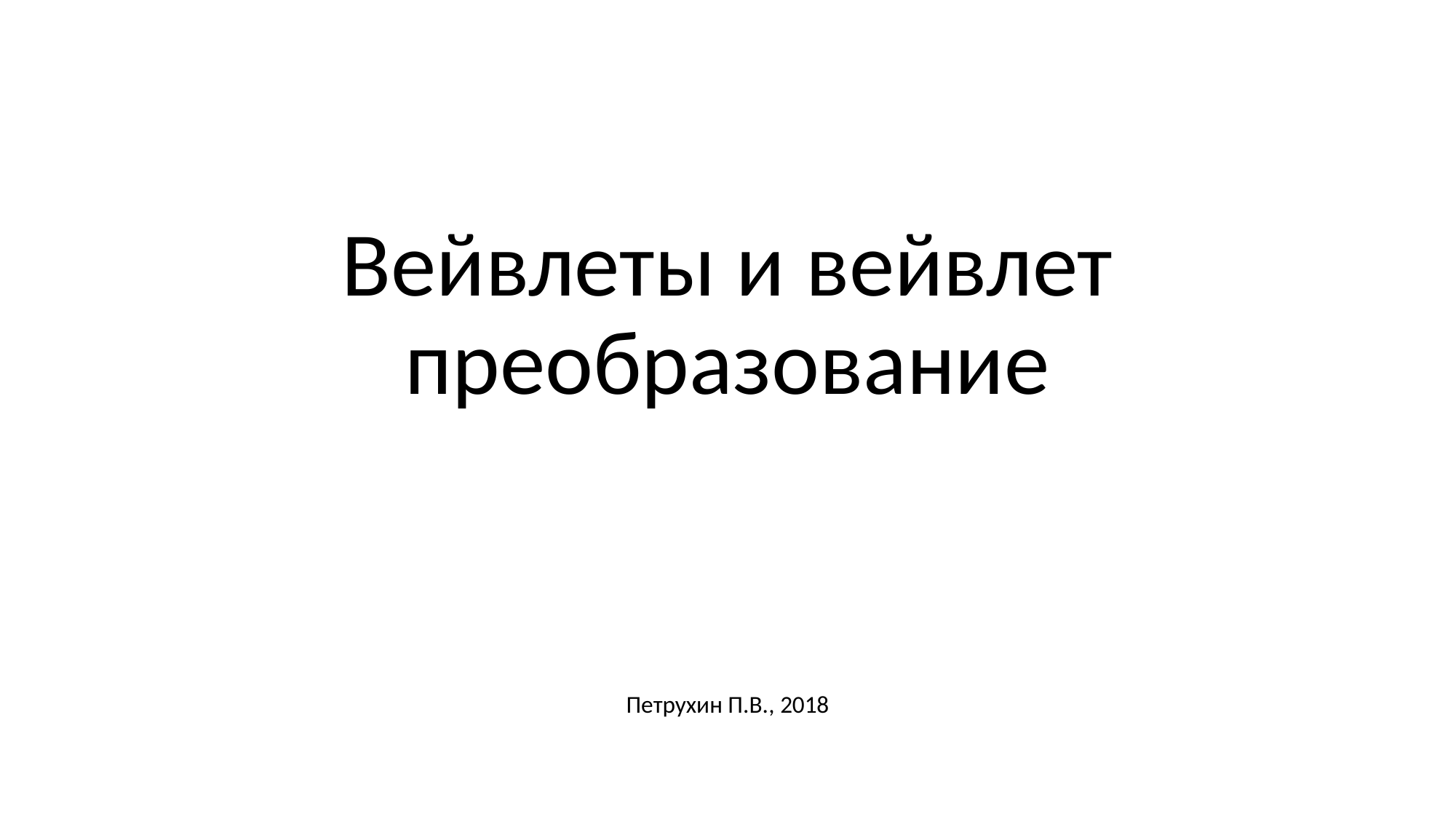

# Вейвлеты и вейвлет преобразование
Петрухин П.В., 2018